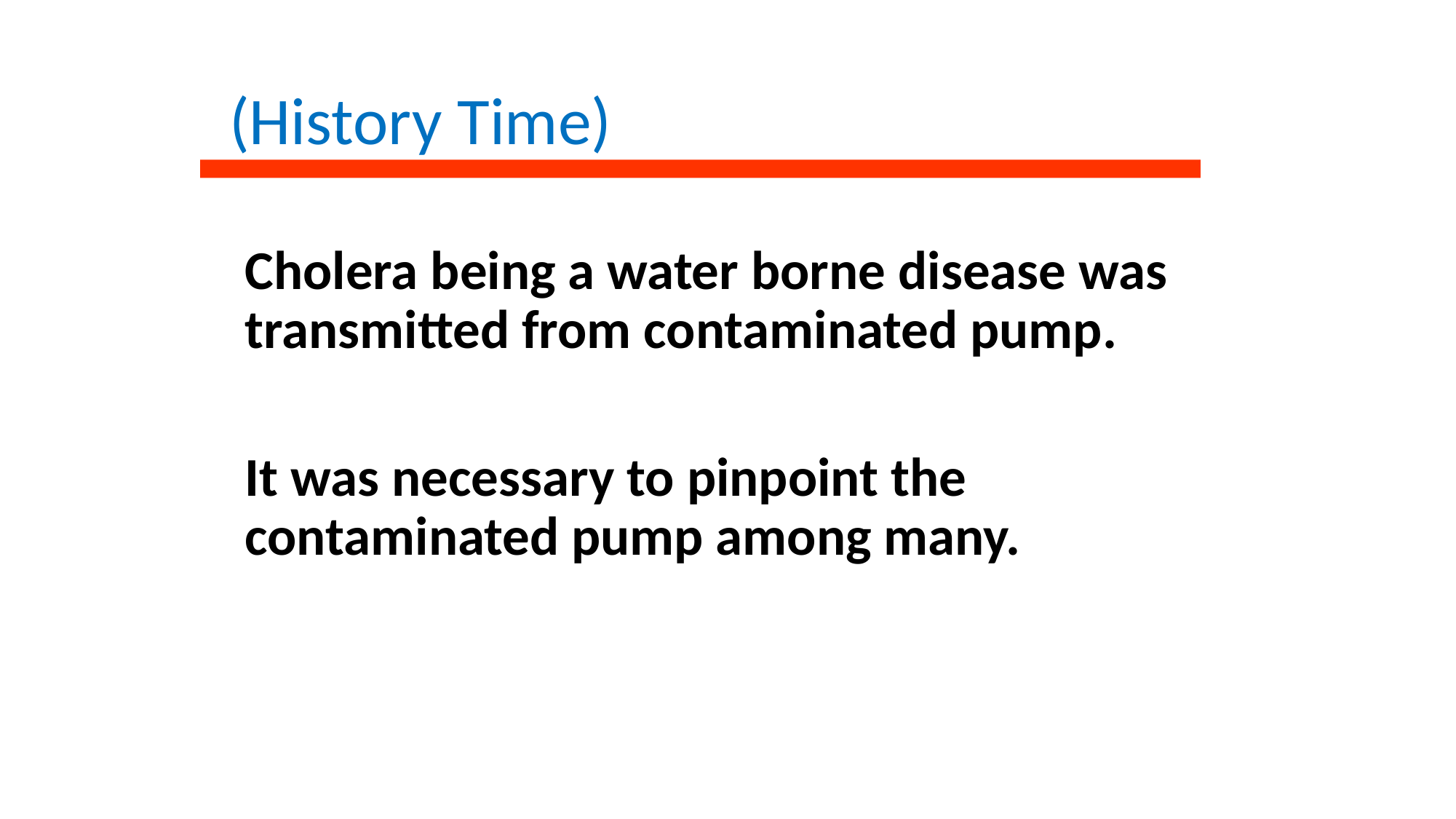

# (History Time)

Cholera being a water borne disease was transmitted from contaminated pump.

It was necessary to pinpoint the contaminated pump among many.